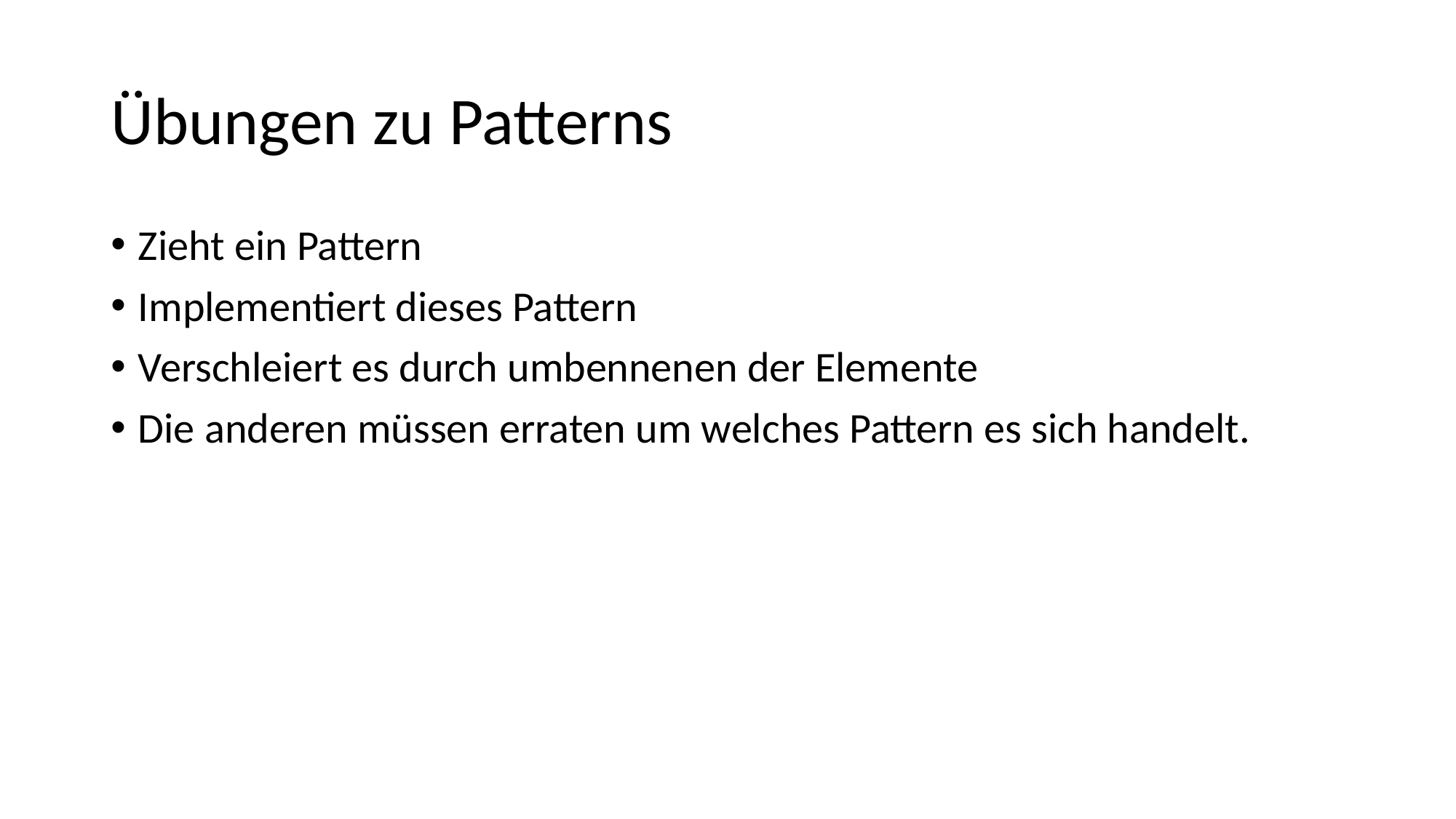

# Übungen zu Patterns
Zieht ein Pattern
Implementiert dieses Pattern
Verschleiert es durch umbennenen der Elemente
Die anderen müssen erraten um welches Pattern es sich handelt.